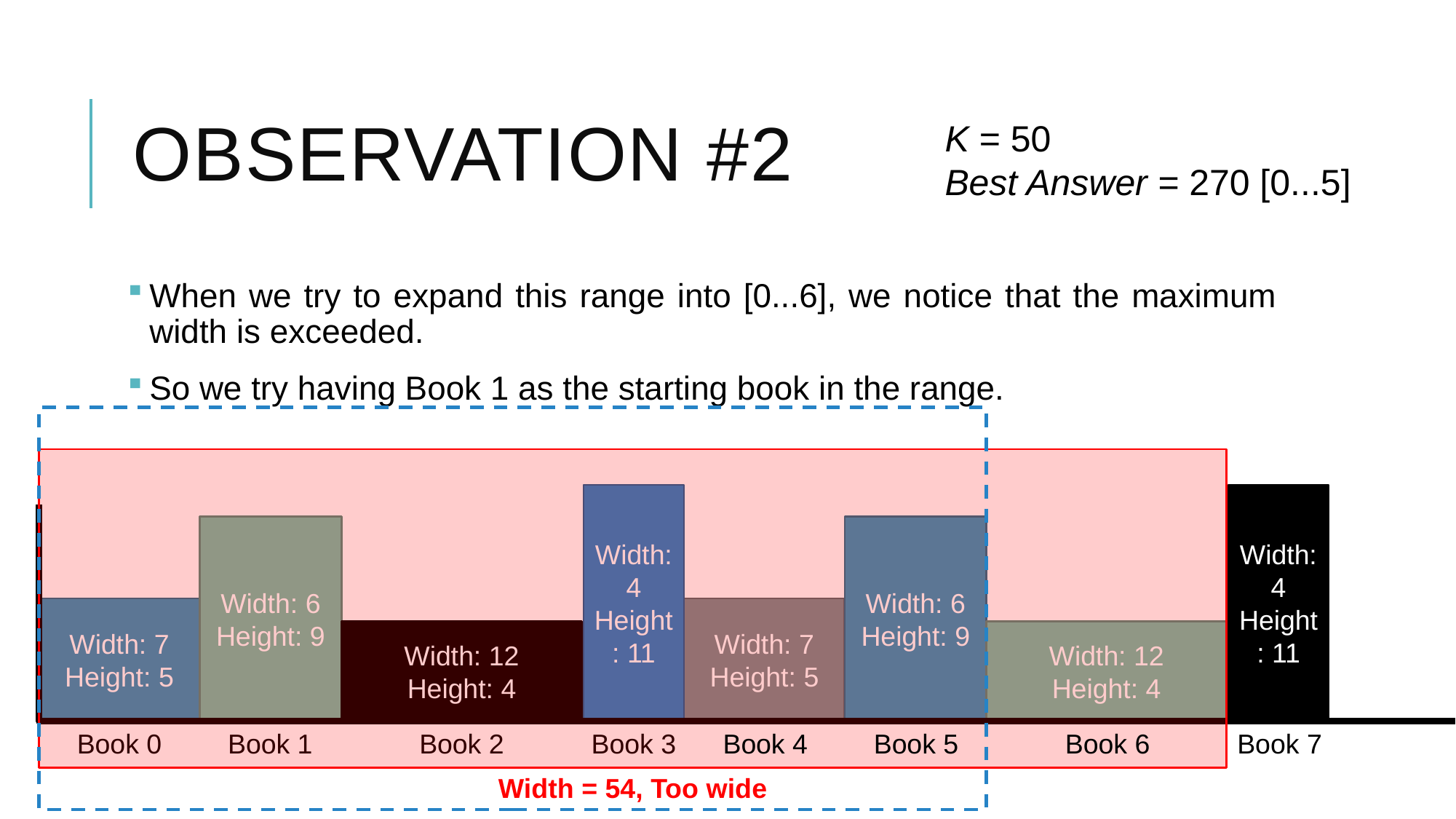

# Observation #2
K = 50
Best Answer = 270 [0...5]
When we try to expand this range into [0...6], we notice that the maximum width is exceeded.
So we try having Book 1 as the starting book in the range.

Width = 54, Too wide
Width: 4
Height: 11
Width: 4
Height: 11

Width: 6
Height: 9
Width: 6
Height: 9
Width: 7
Height: 5
Width: 7
Height: 5
Width: 12
Height: 4
Width: 12
Height: 4
Book 0
Book 1
Book 2
Book 3
Book 4
Book 5
Book 6
Book 7